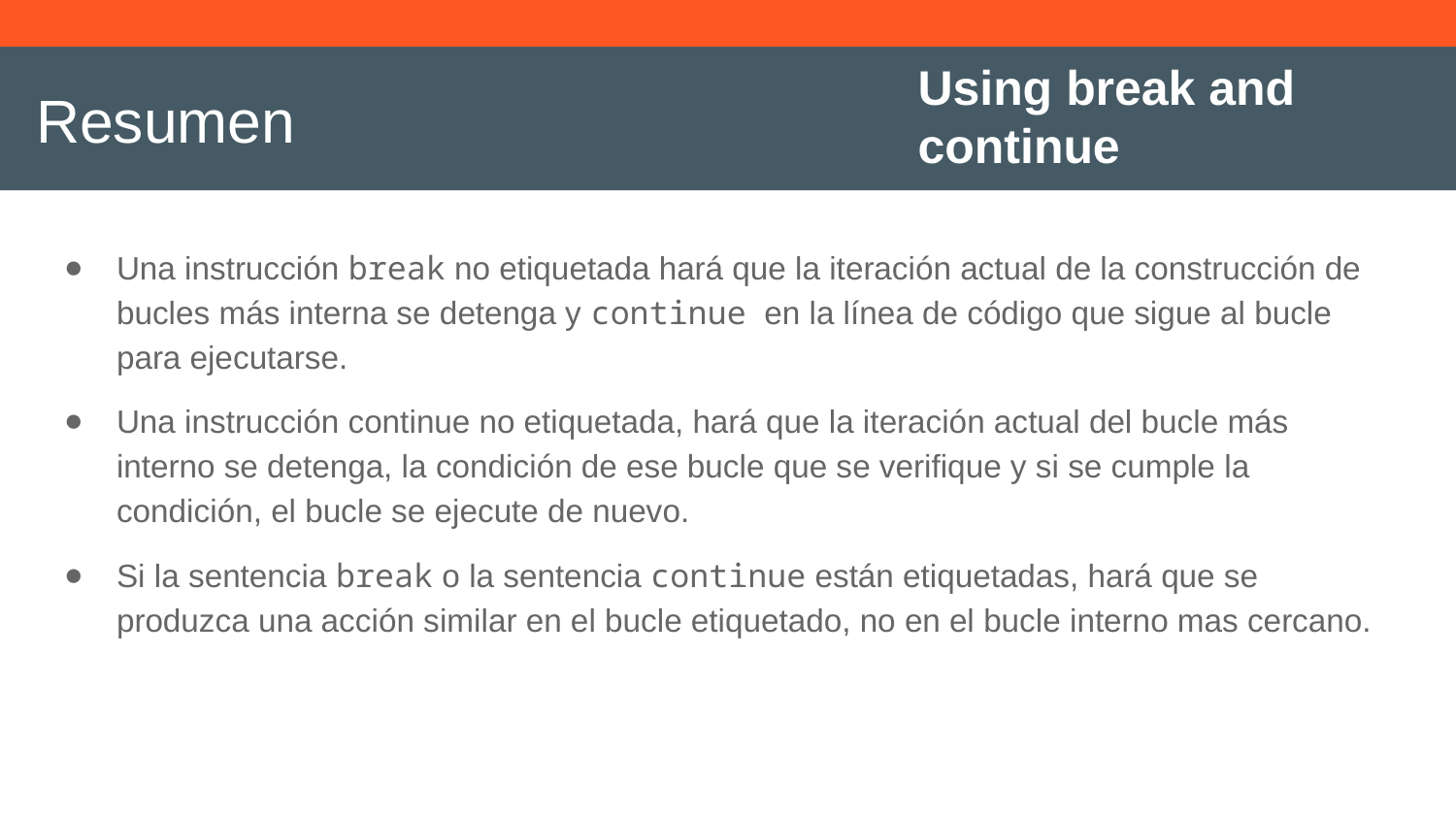

Using break and continue
# Resumen

Una instrucción break no etiquetada hará que la iteración actual de la construcción de bucles más interna se detenga y continue  en la línea de código que sigue al bucle para ejecutarse.
Una instrucción continue no etiquetada, hará que la iteración actual del bucle más interno se detenga, la condición de ese bucle que se verifique y si se cumple la condición, el bucle se ejecute de nuevo.
Si la sentencia break o la sentencia continue están etiquetadas, hará que se produzca una acción similar en el bucle etiquetado, no en el bucle interno mas cercano.